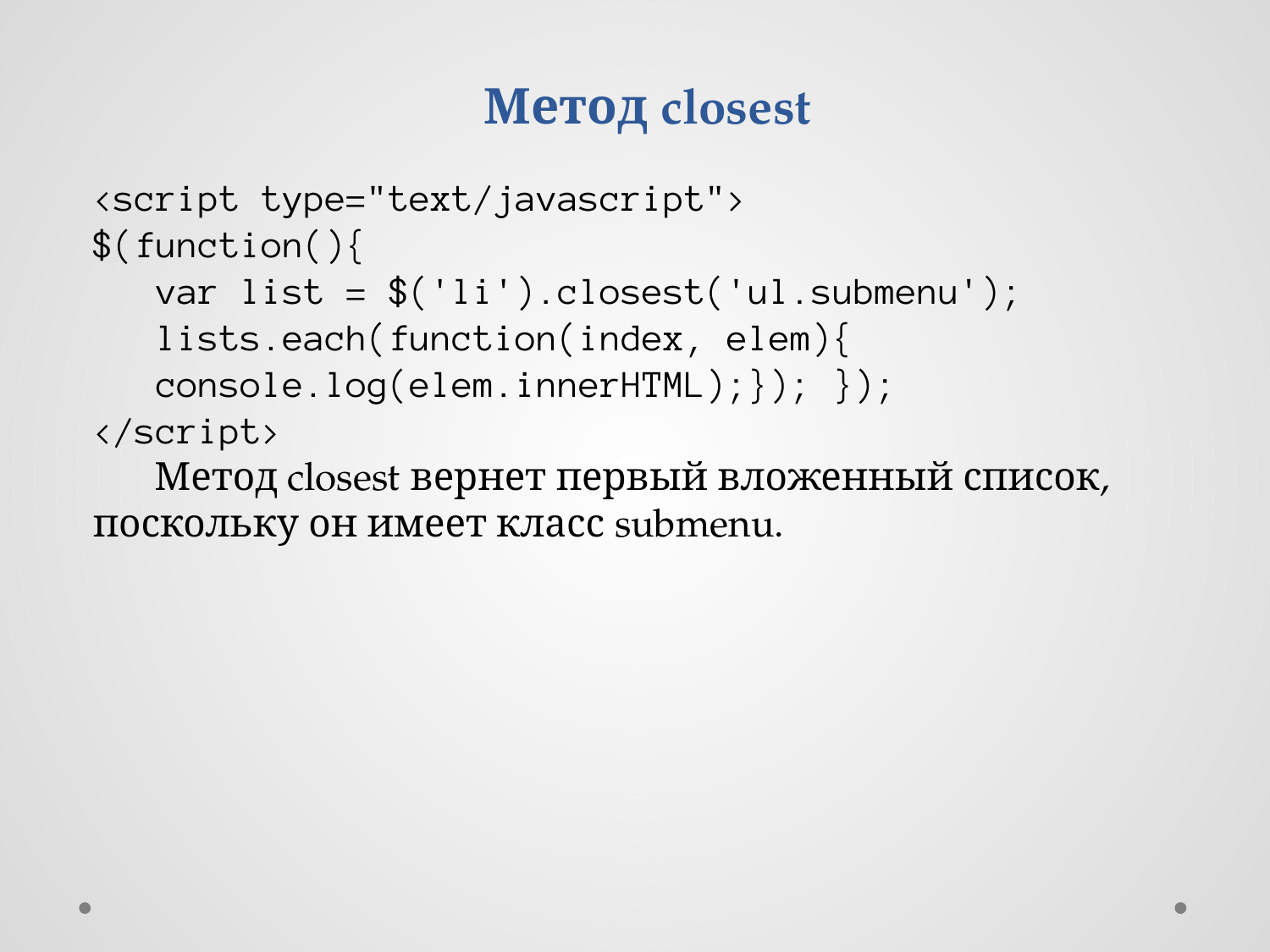

Метод closest
<script type="text/javascript">
$(function(){
   var list = $('li').closest('ul.submenu');
   lists.each(function(index, elem){
   console.log(elem.innerHTML);}); });
</script>
Метод closest вернет первый вложенный список, поскольку он имеет класс submenu.